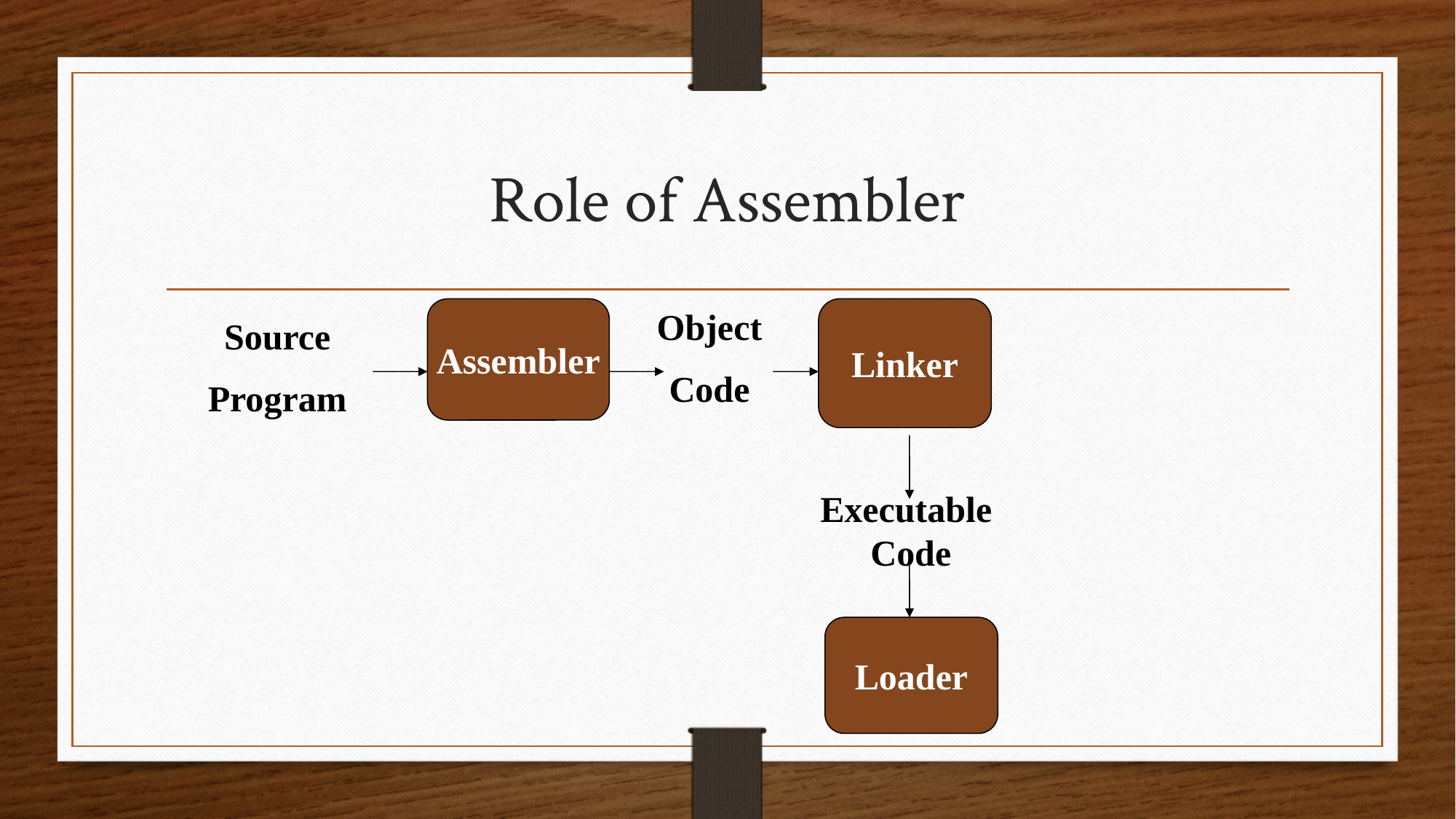

# Role of Assembler
Assembler
Linker
Object
Code
Source
Program

Executable
Code

Loader